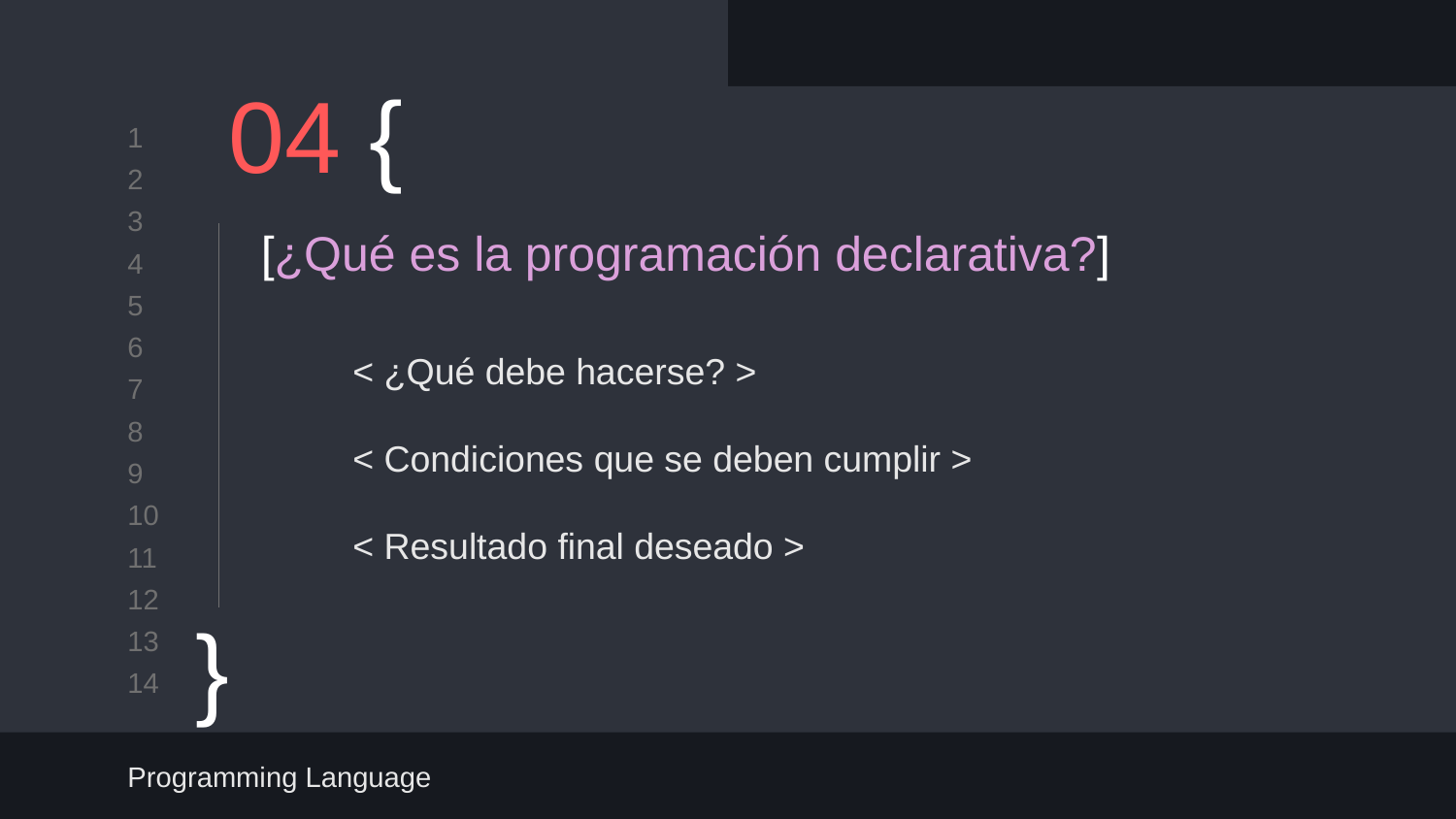

# 04 {
[¿Qué es la programación declarativa?]
< ¿Qué debe hacerse? >

< Condiciones que se deben cumplir >

< Resultado final deseado >
}
Programming Language